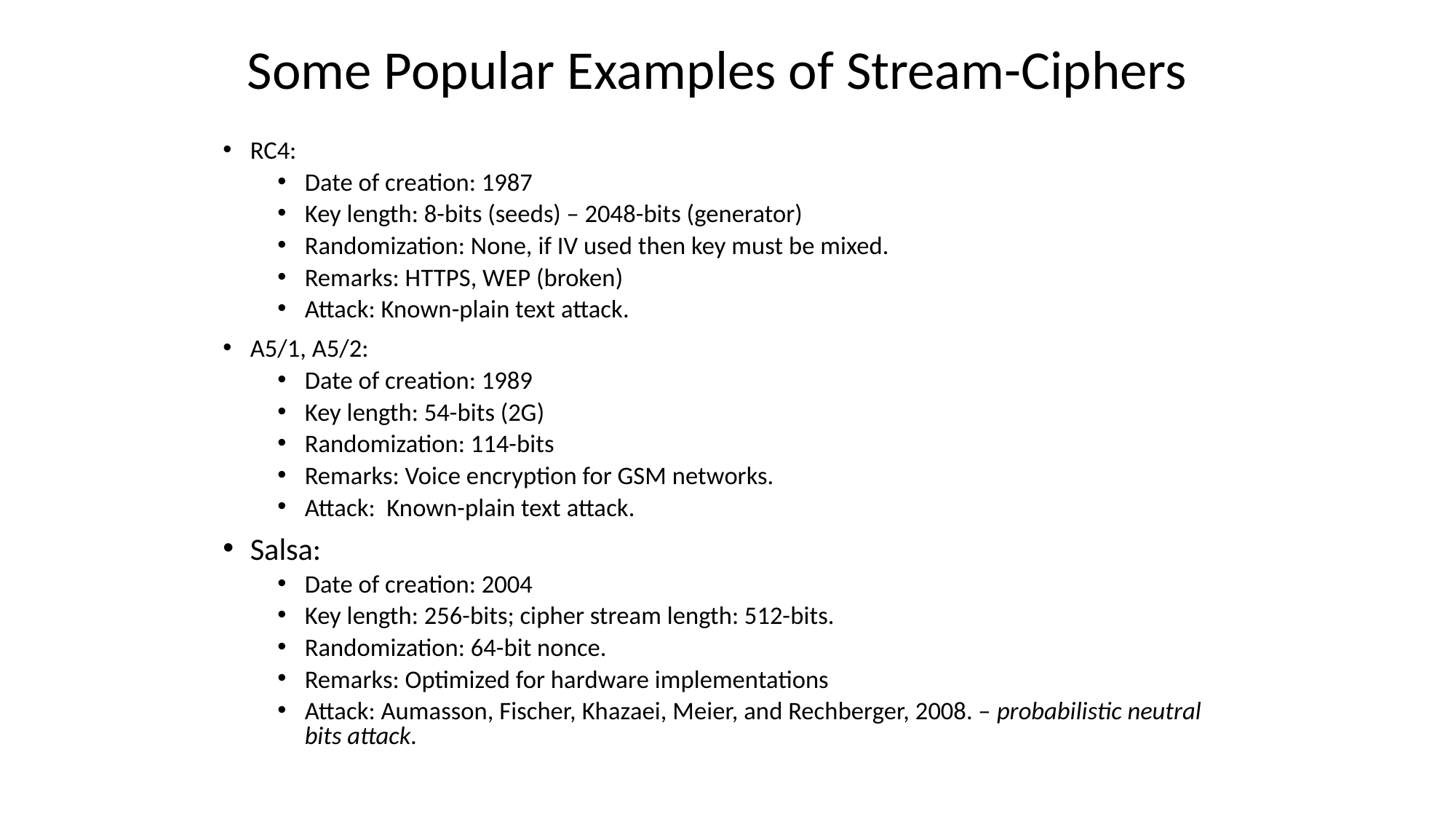

# Some Popular Examples of Stream-Ciphers

RC4:
Date of creation: 1987
Key length: 8-bits (seeds) – 2048-bits (generator)
Randomization: None, if IV used then key must be mixed.
Remarks: HTTPS, WEP (broken)
Attack: Known-plain text attack.
A5/1, A5/2:
Date of creation: 1989
Key length: 54-bits (2G)
Randomization: 114-bits
Remarks: Voice encryption for GSM networks.
Attack:  Known-plain text attack.
Salsa:
Date of creation: 2004
Key length: 256-bits; cipher stream length: 512-bits.
Randomization: 64-bit nonce.
Remarks: Optimized for hardware implementations
Attack: Aumasson, Fischer, Khazaei, Meier, and Rechberger, 2008. – probabilistic neutral bits attack.